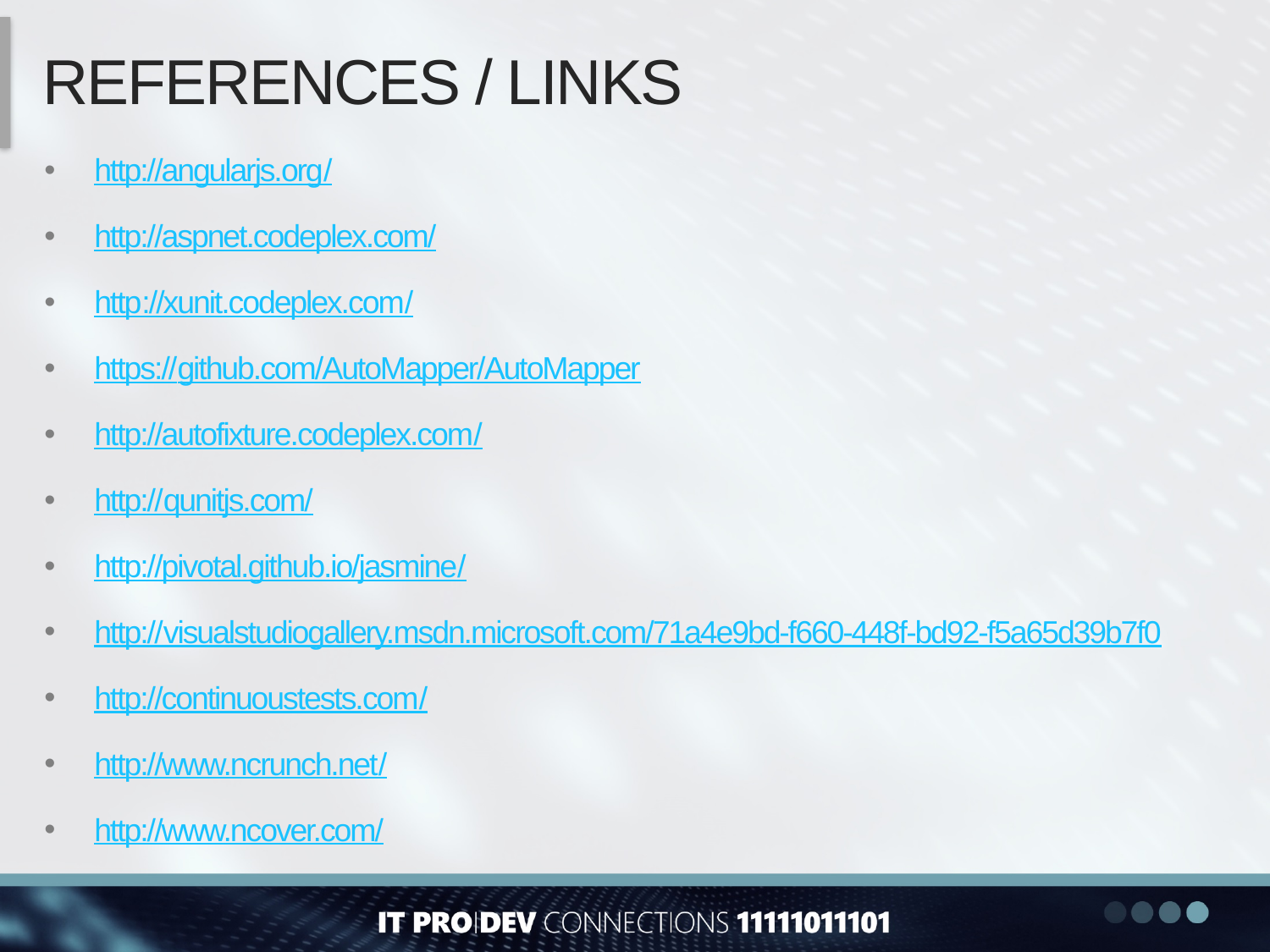

# References / links
http://angularjs.org/
http://aspnet.codeplex.com/
http://xunit.codeplex.com/
https://github.com/AutoMapper/AutoMapper
http://autofixture.codeplex.com/
http://qunitjs.com/
http://pivotal.github.io/jasmine/
http://visualstudiogallery.msdn.microsoft.com/71a4e9bd-f660-448f-bd92-f5a65d39b7f0
http://continuoustests.com/
http://www.ncrunch.net/
http://www.ncover.com/